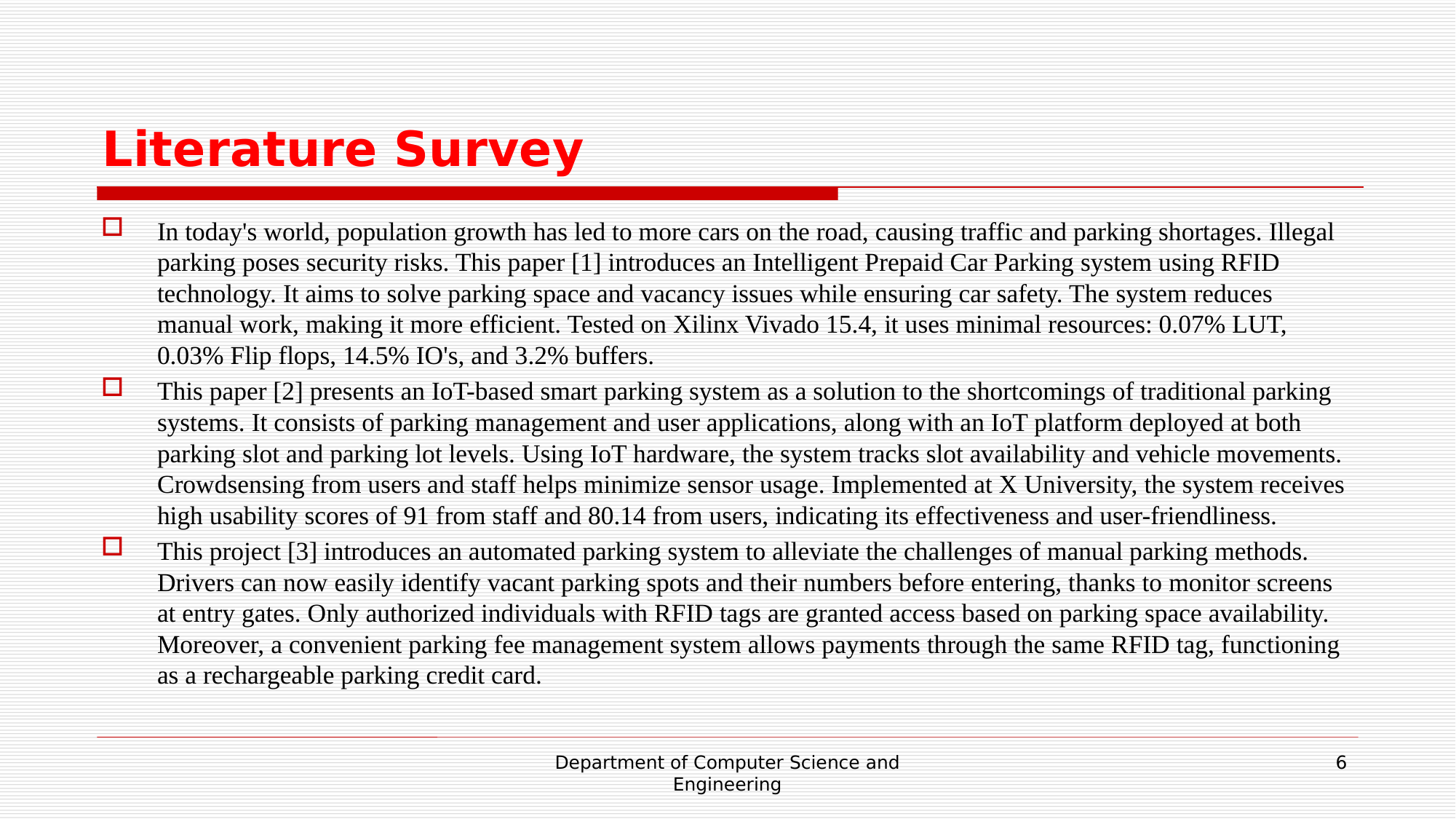

# Literature Survey
In today's world, population growth has led to more cars on the road, causing traffic and parking shortages. Illegal parking poses security risks. This paper [1] introduces an Intelligent Prepaid Car Parking system using RFID technology. It aims to solve parking space and vacancy issues while ensuring car safety. The system reduces manual work, making it more efficient. Tested on Xilinx Vivado 15.4, it uses minimal resources: 0.07% LUT, 0.03% Flip flops, 14.5% IO's, and 3.2% buffers.
This paper [2] presents an IoT-based smart parking system as a solution to the shortcomings of traditional parking systems. It consists of parking management and user applications, along with an IoT platform deployed at both parking slot and parking lot levels. Using IoT hardware, the system tracks slot availability and vehicle movements. Crowdsensing from users and staff helps minimize sensor usage. Implemented at X University, the system receives high usability scores of 91 from staff and 80.14 from users, indicating its effectiveness and user-friendliness.
This project [3] introduces an automated parking system to alleviate the challenges of manual parking methods. Drivers can now easily identify vacant parking spots and their numbers before entering, thanks to monitor screens at entry gates. Only authorized individuals with RFID tags are granted access based on parking space availability. Moreover, a convenient parking fee management system allows payments through the same RFID tag, functioning as a rechargeable parking credit card.
Department of Computer Science and Engineering
6